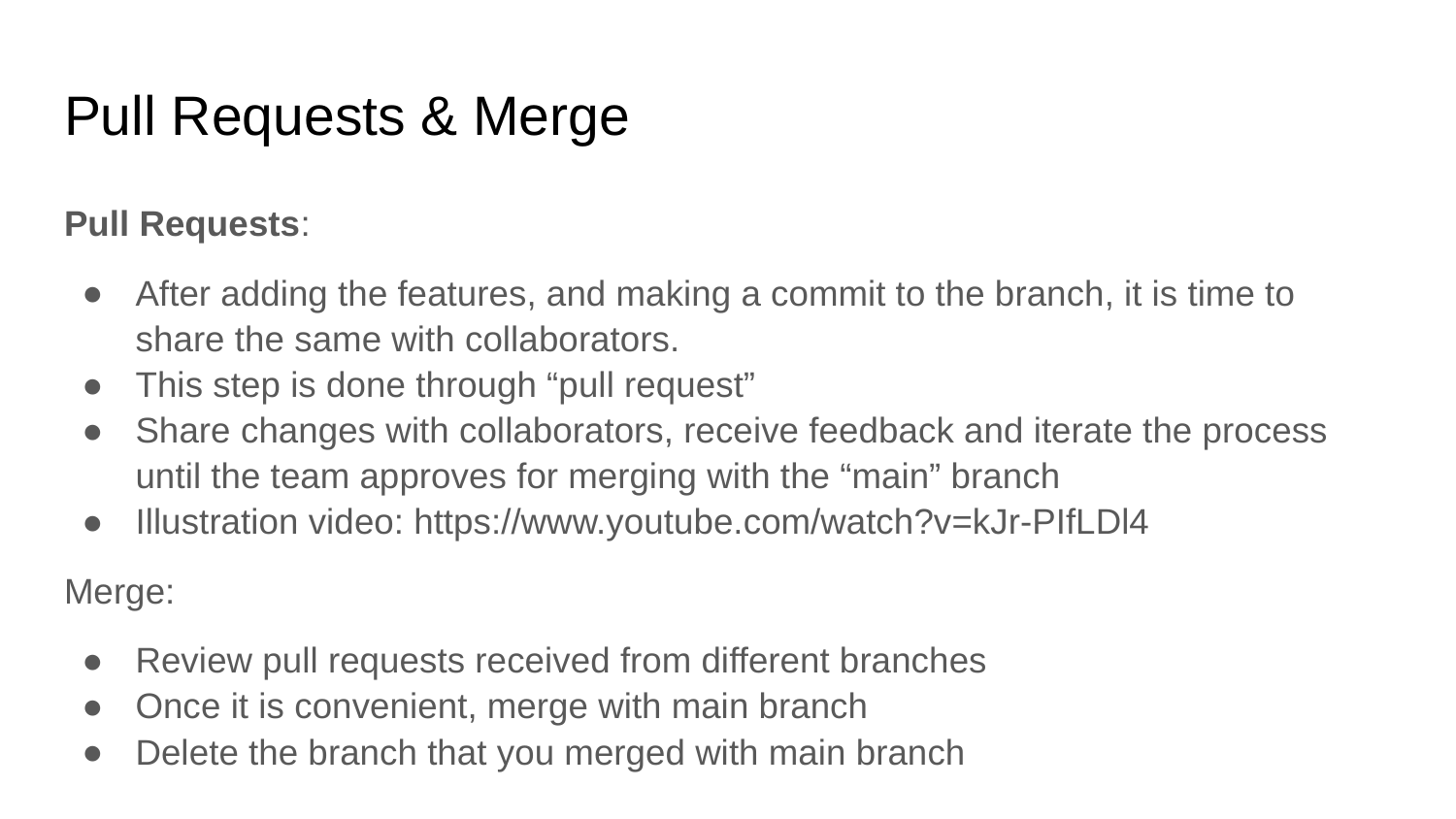

# Pull Requests & Merge
Pull Requests:
After adding the features, and making a commit to the branch, it is time to share the same with collaborators.
This step is done through “pull request”
Share changes with collaborators, receive feedback and iterate the process until the team approves for merging with the “main” branch
Illustration video: https://www.youtube.com/watch?v=kJr-PIfLDl4
Merge:
Review pull requests received from different branches
Once it is convenient, merge with main branch
Delete the branch that you merged with main branch